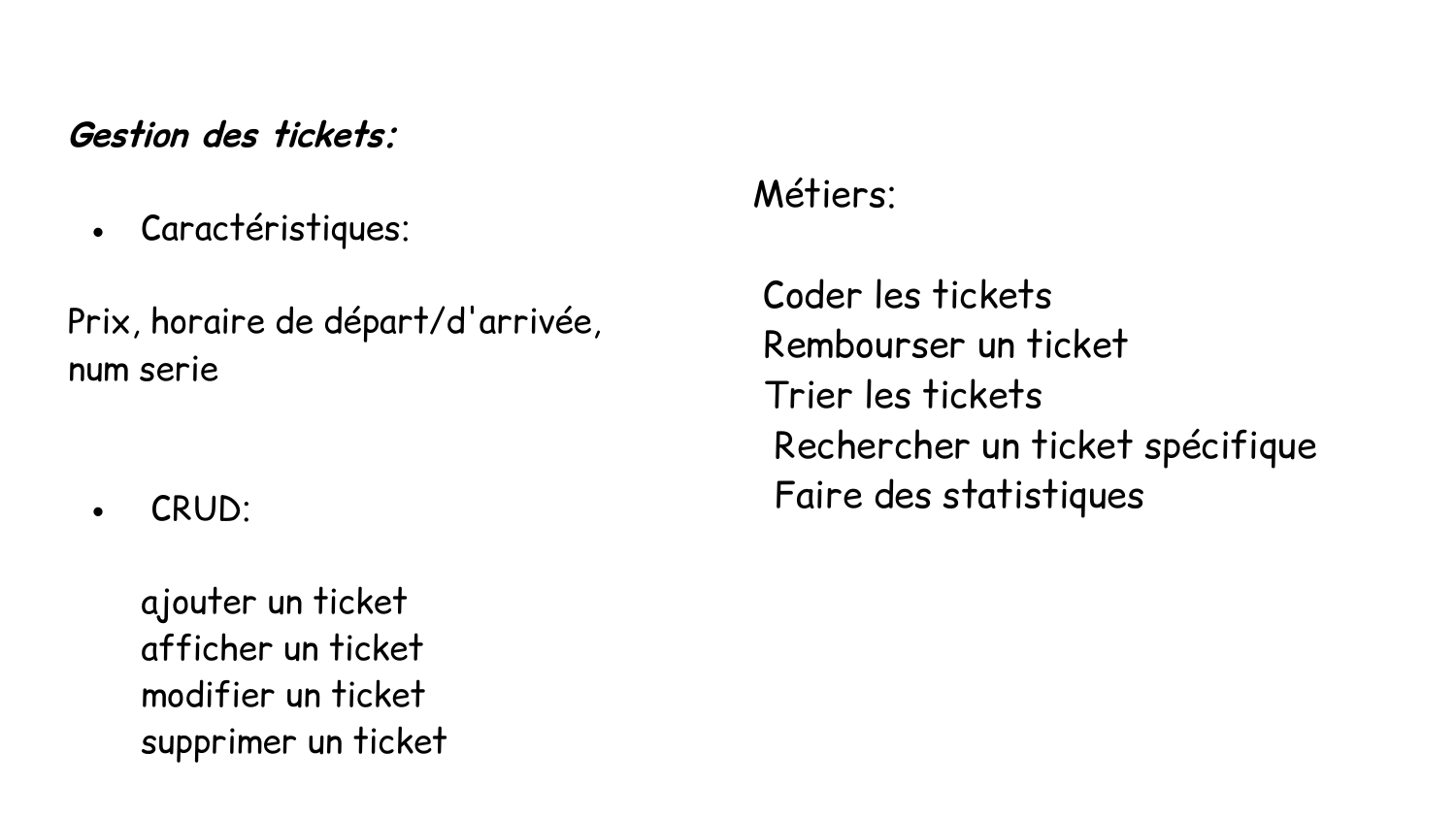

Gestion des tickets:

Caractéristiques:

Prix, horaire de départ/d'arrivée, num serie

 CRUD:

ajouter un ticket
afficher un ticket
modifier un ticket
supprimer un ticket

       Métiers:

        Coder les tickets
        Rembourser un ticket
        Trier les tickets
         Rechercher un ticket spécifique
         Faire des statistiques